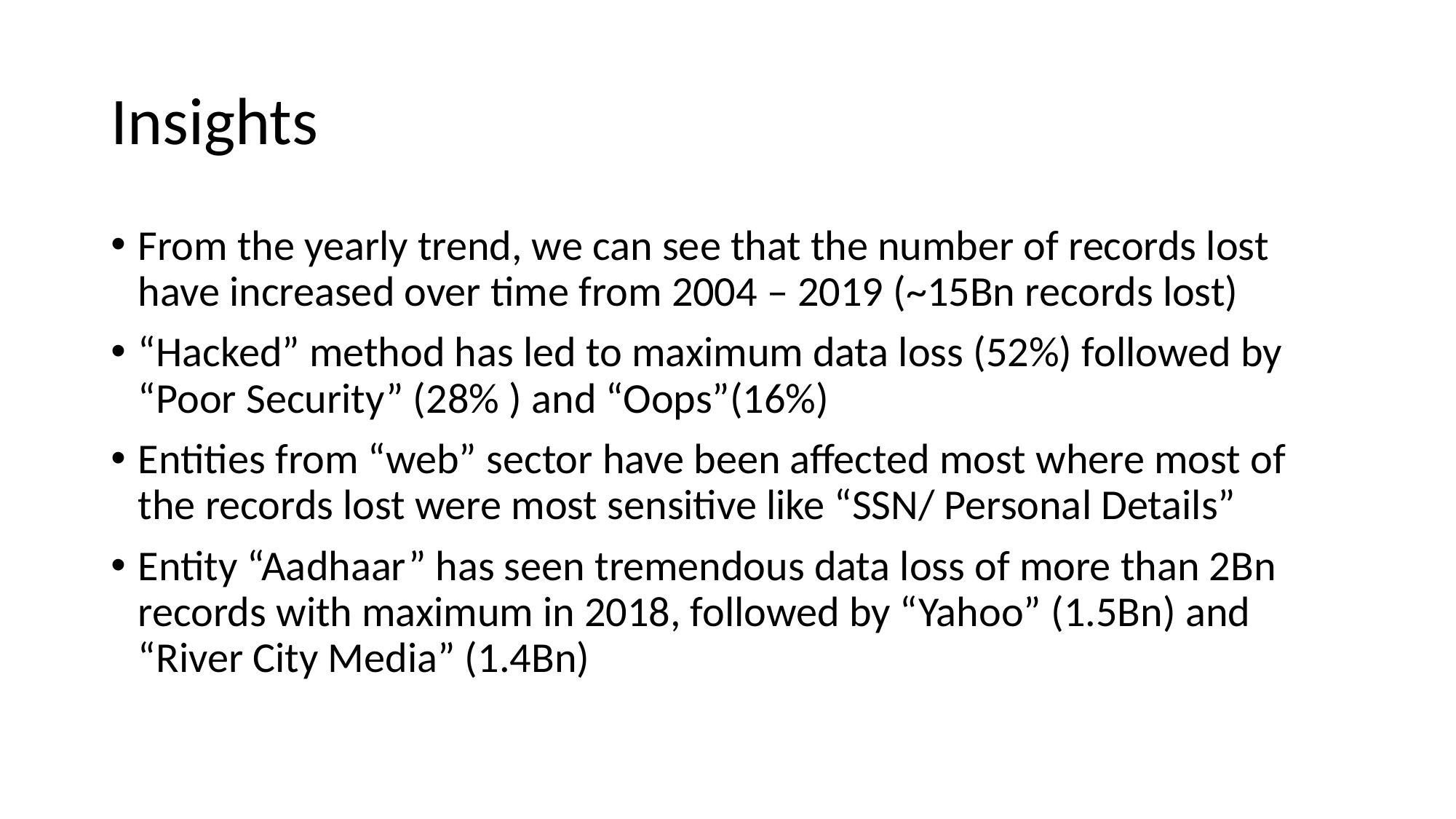

# Insights
From the yearly trend, we can see that the number of records lost have increased over time from 2004 – 2019 (~15Bn records lost)
“Hacked” method has led to maximum data loss (52%) followed by “Poor Security” (28% ) and “Oops”(16%)
Entities from “web” sector have been affected most where most of the records lost were most sensitive like “SSN/ Personal Details”
Entity “Aadhaar” has seen tremendous data loss of more than 2Bn records with maximum in 2018, followed by “Yahoo” (1.5Bn) and “River City Media” (1.4Bn)